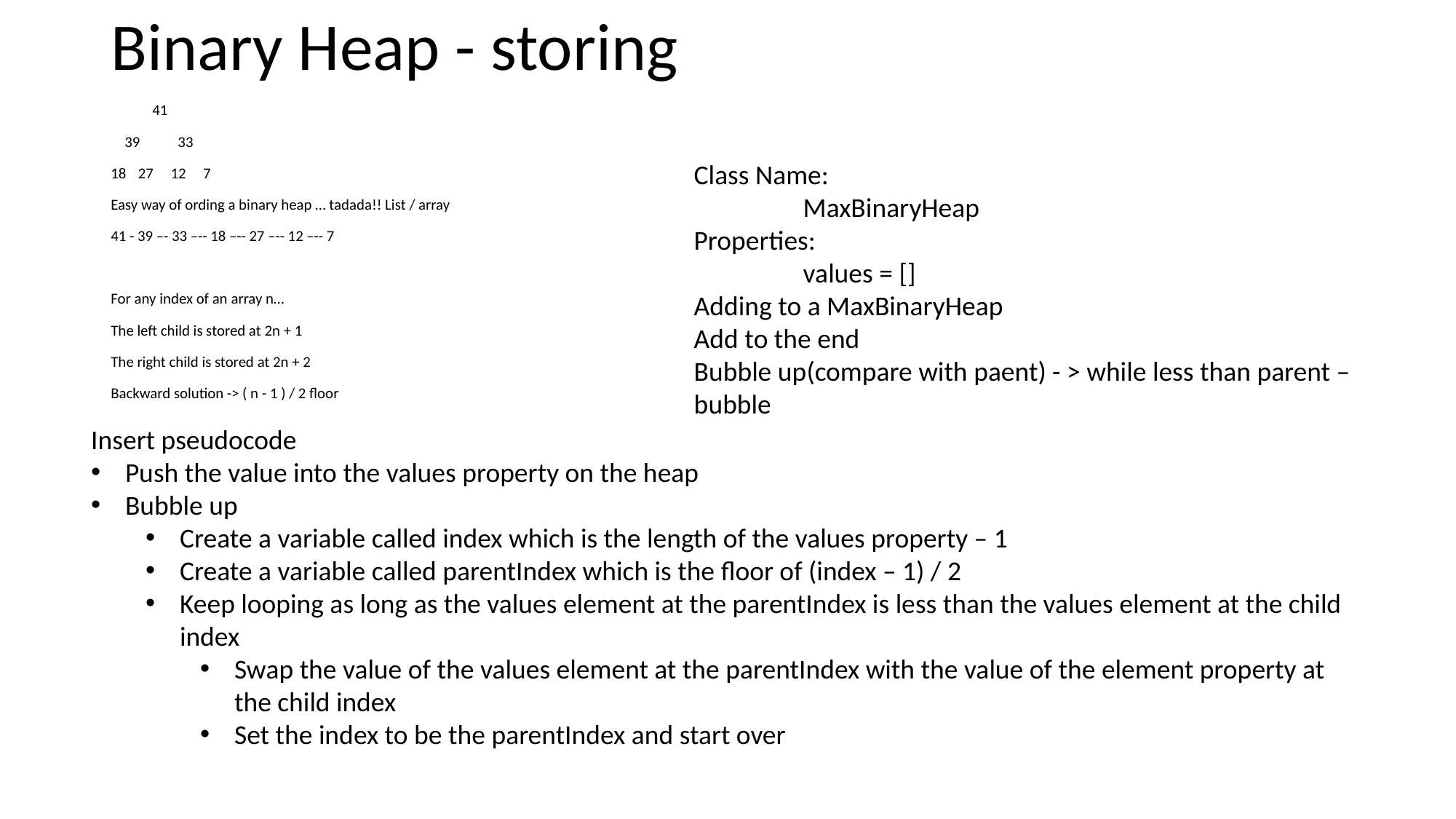

# Binary Heap - storing
            41
    39           33
27     12     7
Easy way of ording a binary heap … tadada!! List / array
41 - 39 –- 33 –-- 18 –-- 27 –-- 12 –-- 7

For any index of an array n…
The left child is stored at 2n + 1
The right child is stored at 2n + 2
Backward solution -> ( n - 1 ) / 2 floor

Class Name:
	MaxBinaryHeap
Properties:
	values = []
Adding to a MaxBinaryHeap
Add to the end
Bubble up(compare with paent) - > while less than parent – bubble
Insert pseudocode
Push the value into the values property on the heap
Bubble up
Create a variable called index which is the length of the values property – 1
Create a variable called parentIndex which is the floor of (index – 1) / 2
Keep looping as long as the values element at the parentIndex is less than the values element at the child index
Swap the value of the values element at the parentIndex with the value of the element property at the child index
Set the index to be the parentIndex and start over